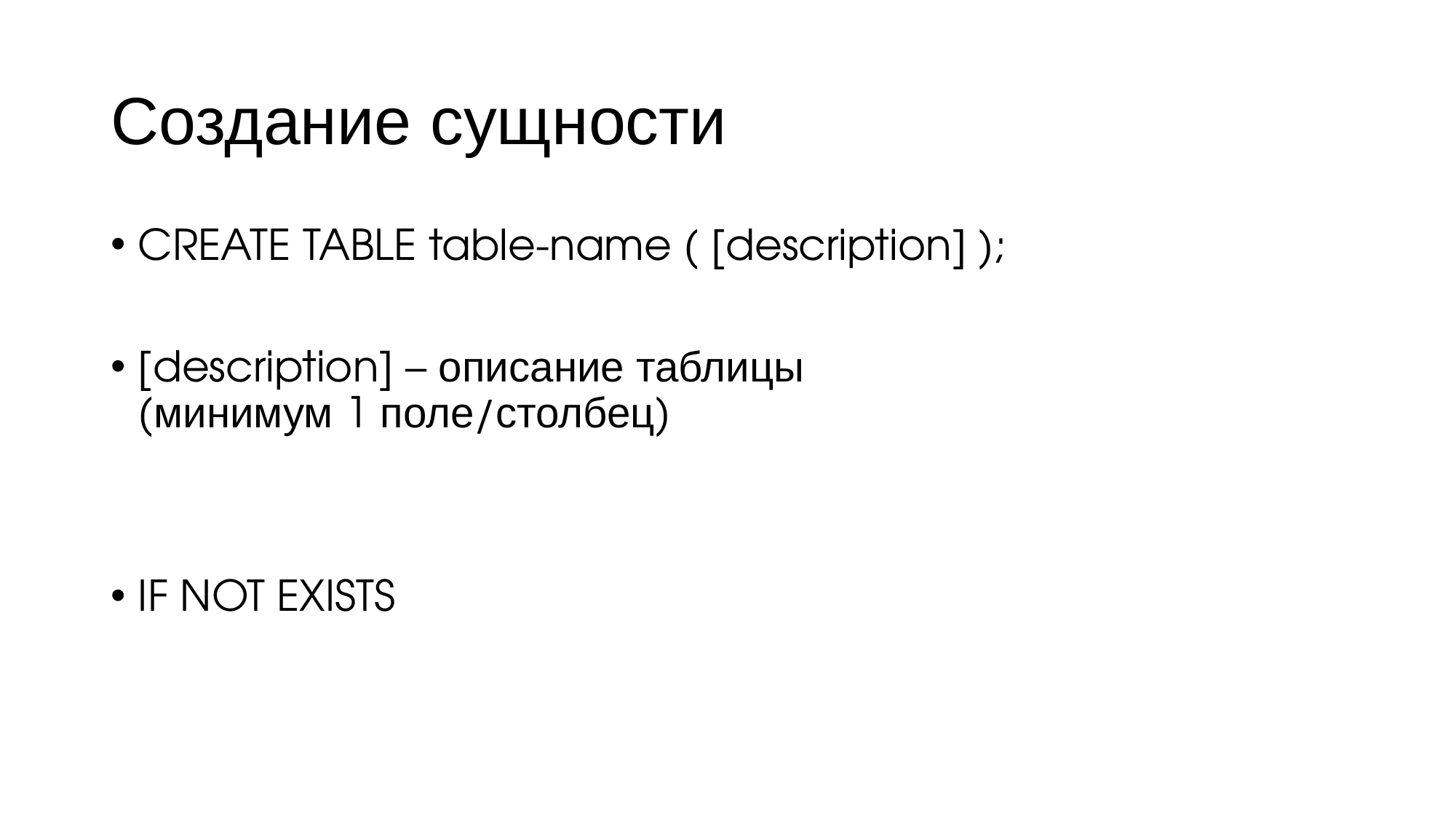

# Создание сущности
CREATE TABLE table-name ( [description] );

[description] – описание таблицы
(минимум 1 поле/столбец)

IF NOT EXISTS